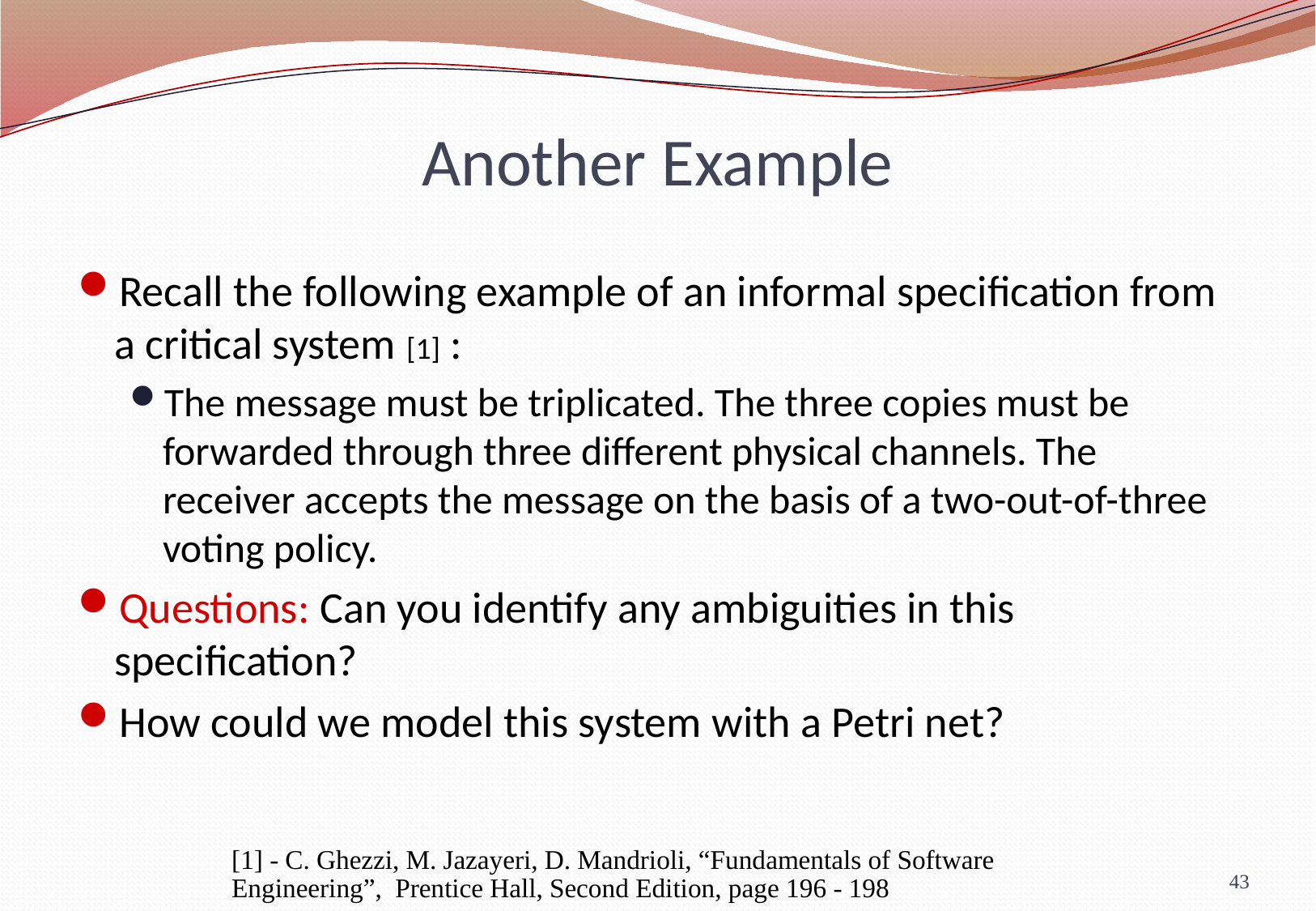

# Another Example
Recall the following example of an informal specification from a critical system [1] :
The message must be triplicated. The three copies must be forwarded through three different physical channels. The receiver accepts the message on the basis of a two-out-of-three voting policy.
Questions: Can you identify any ambiguities in this specification?
How could we model this system with a Petri net?
[1] - C. Ghezzi, M. Jazayeri, D. Mandrioli, “Fundamentals of Software Engineering”,  Prentice Hall, Second Edition, page 196 - 198
43